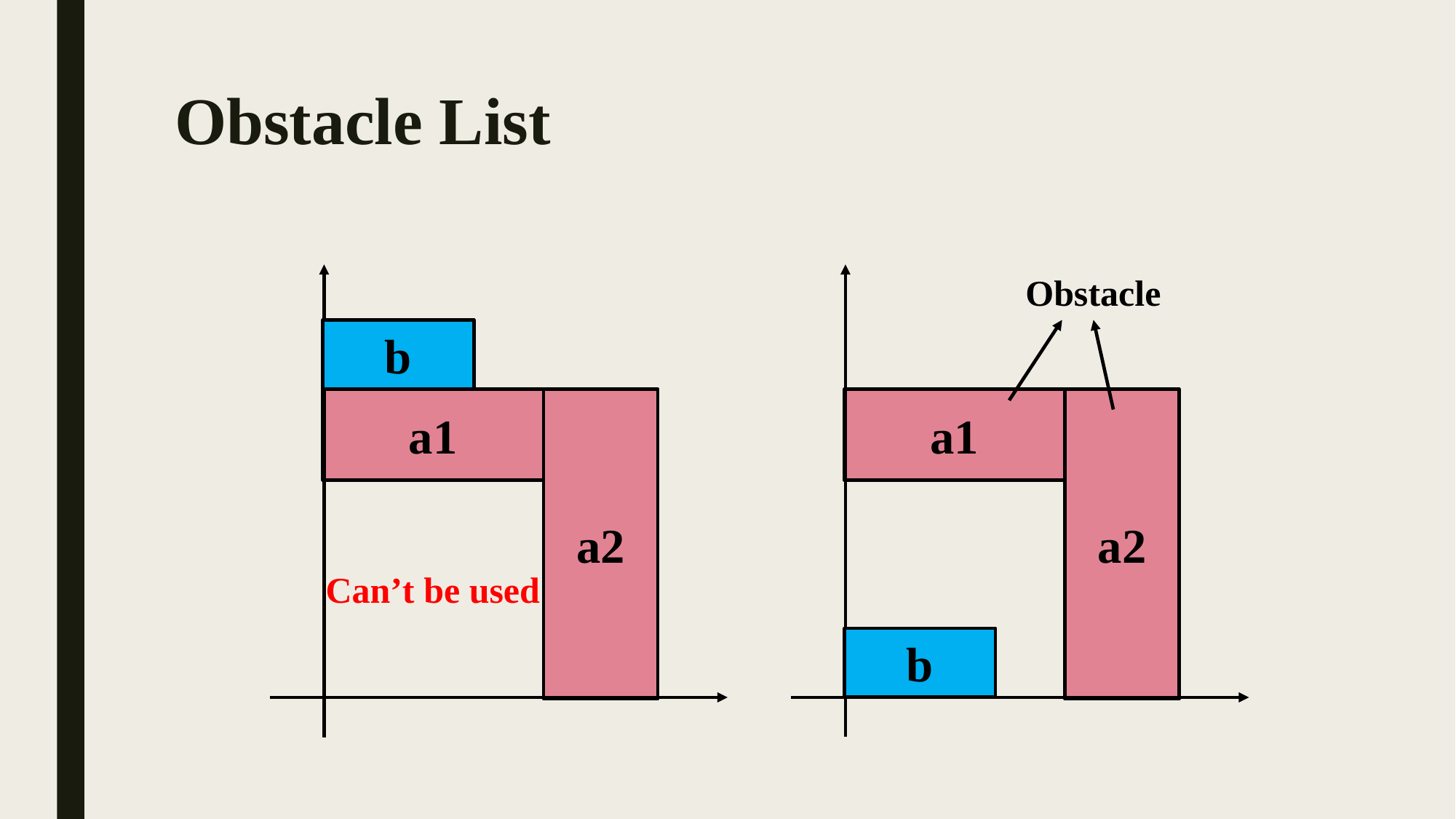

# Obstacle List
a1
a2
a1
a2
Obstacle
b
Can’t be used
b